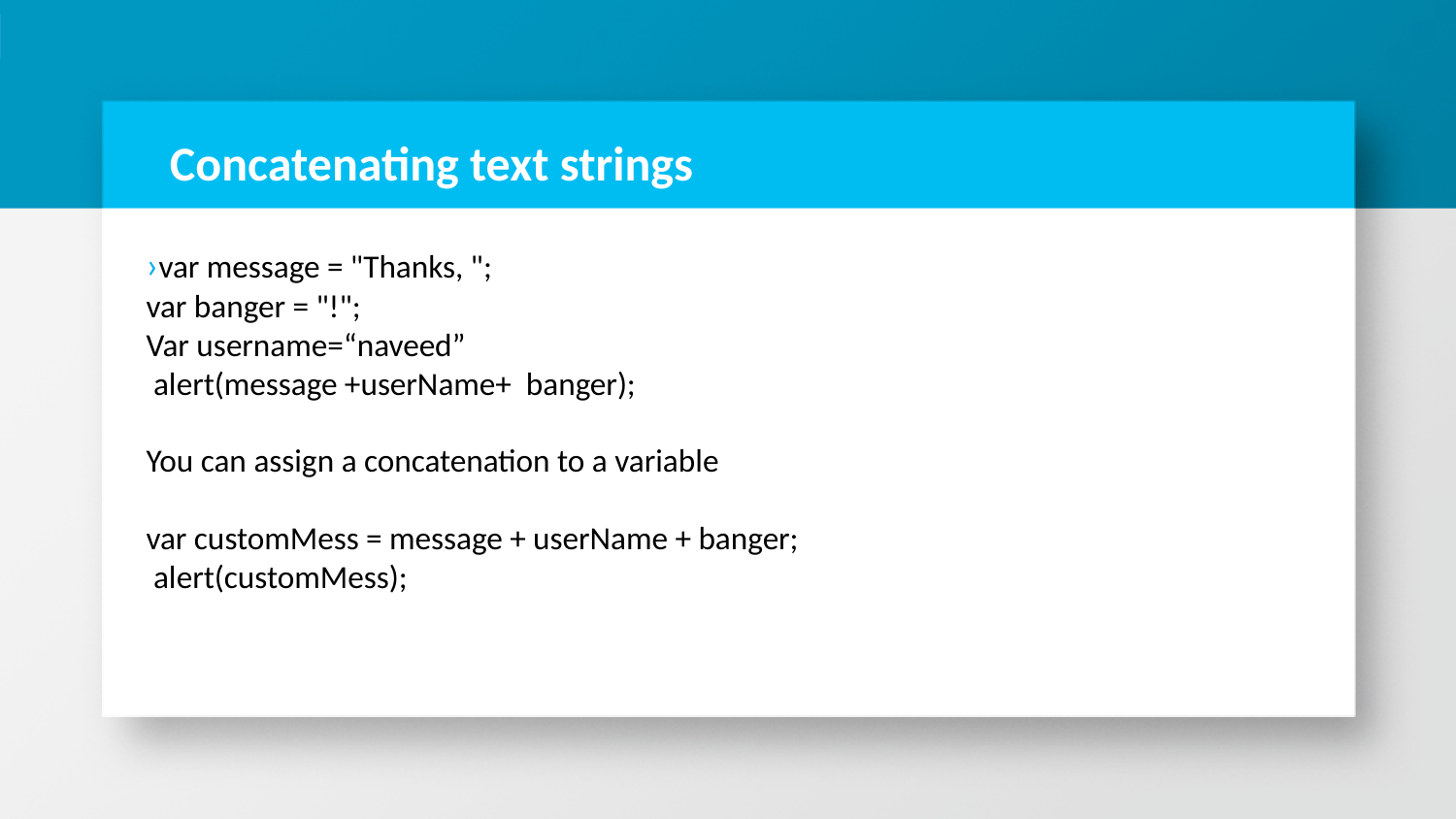

# Concatenating text strings
›var message = "Thanks, ";
var banger = "!";
Var username=“naveed”
 alert(message +userName+  banger);

You can assign a concatenation to a variable

var customMess = message + userName + banger;
 alert(customMess);